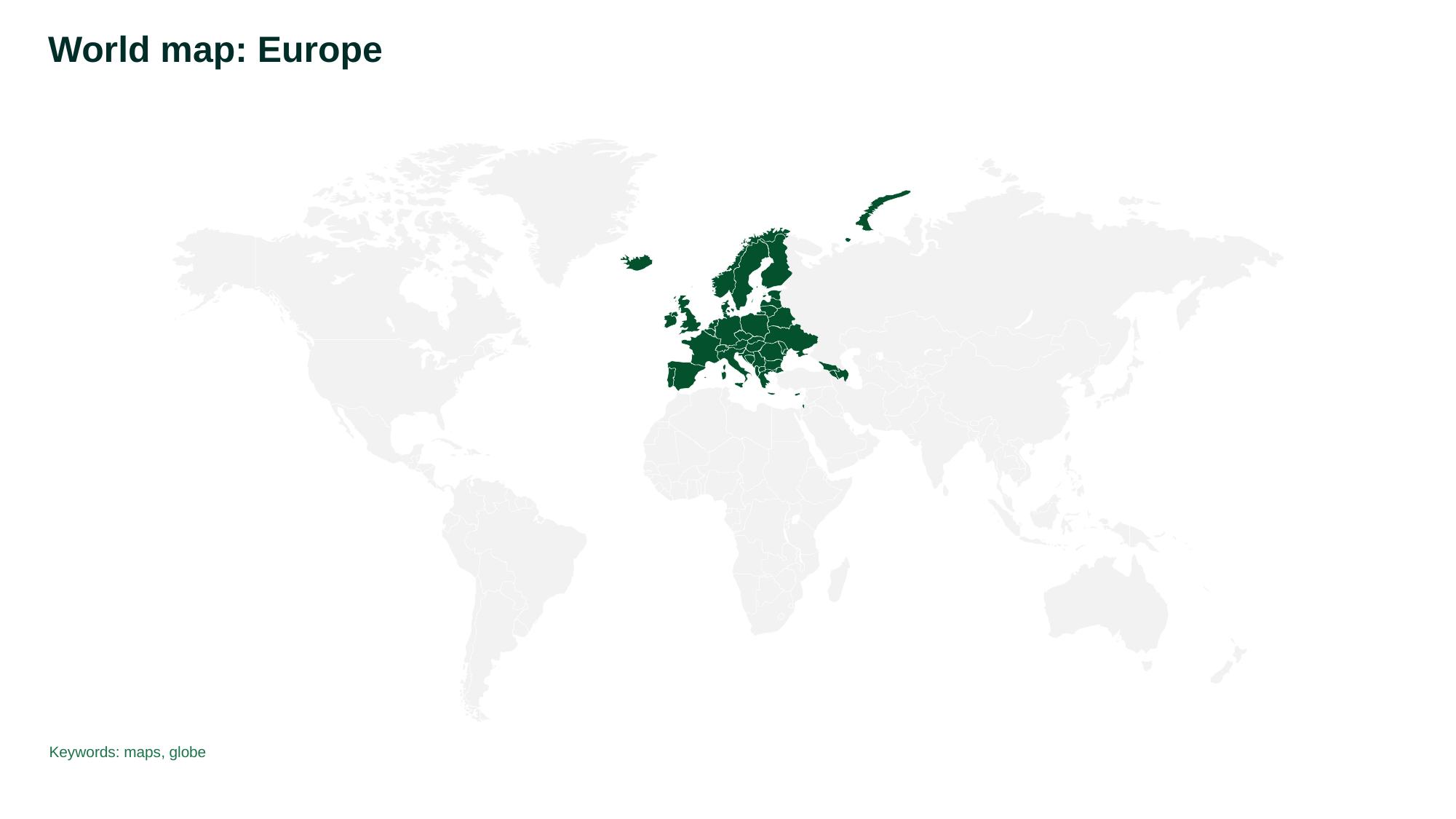

# World map: Europe

Keywords: maps, globe